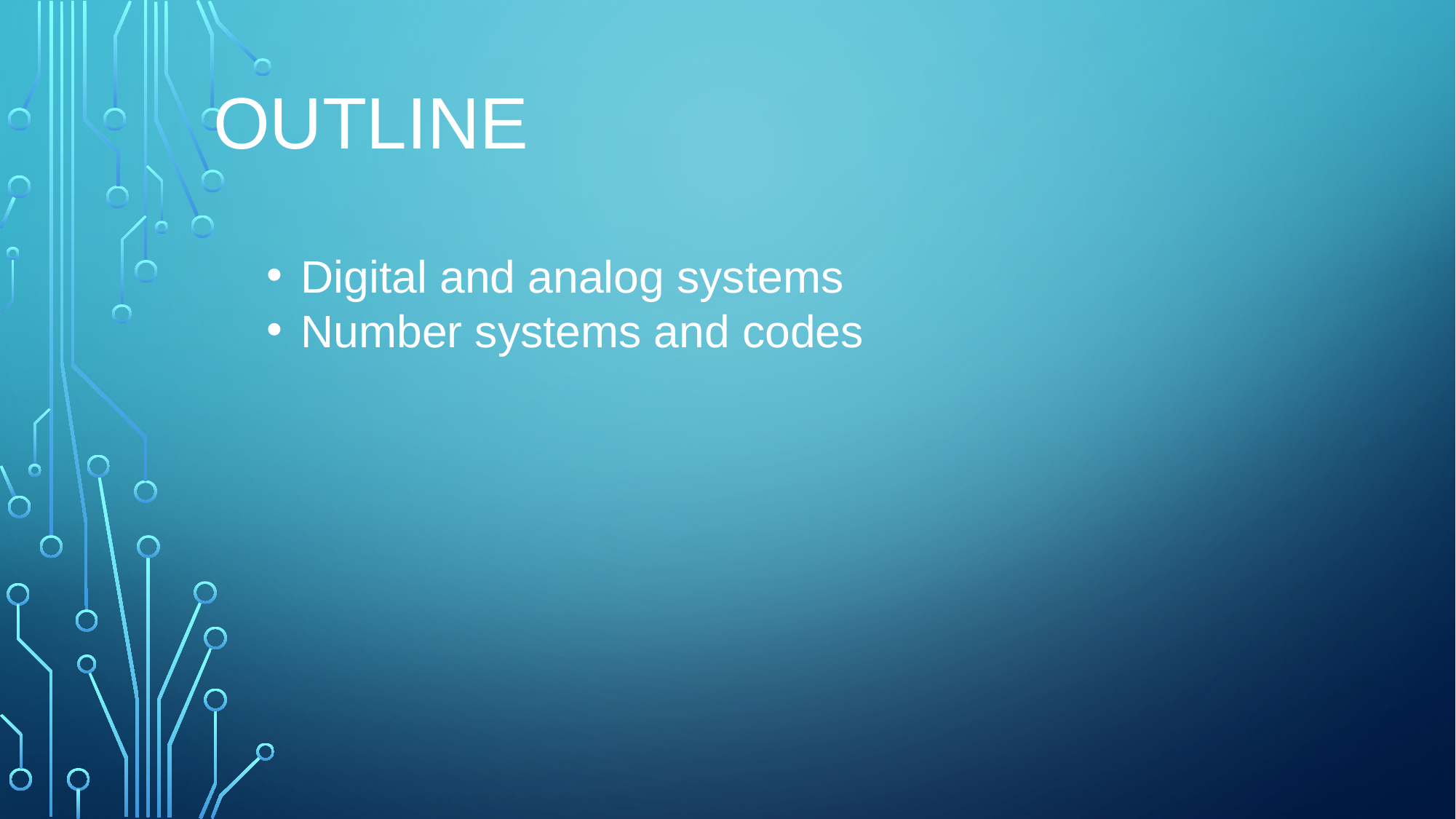

# Outline
Digital and analog systems
Number systems and codes